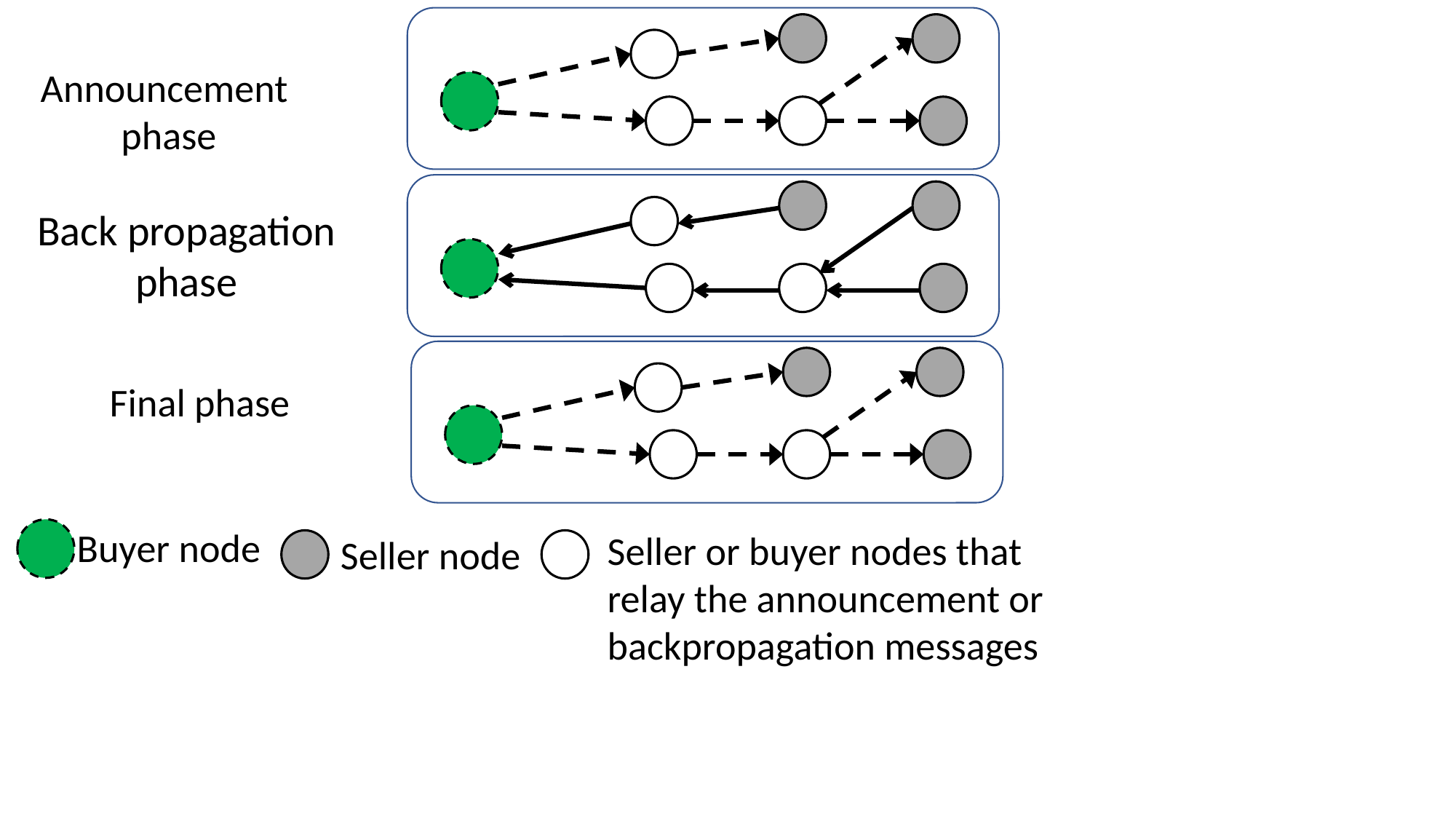

Announcement  phase

Back propagation phase

Final phase

Buyer node

Seller or buyer nodes that relay the announcement or backpropagation messages
Seller node